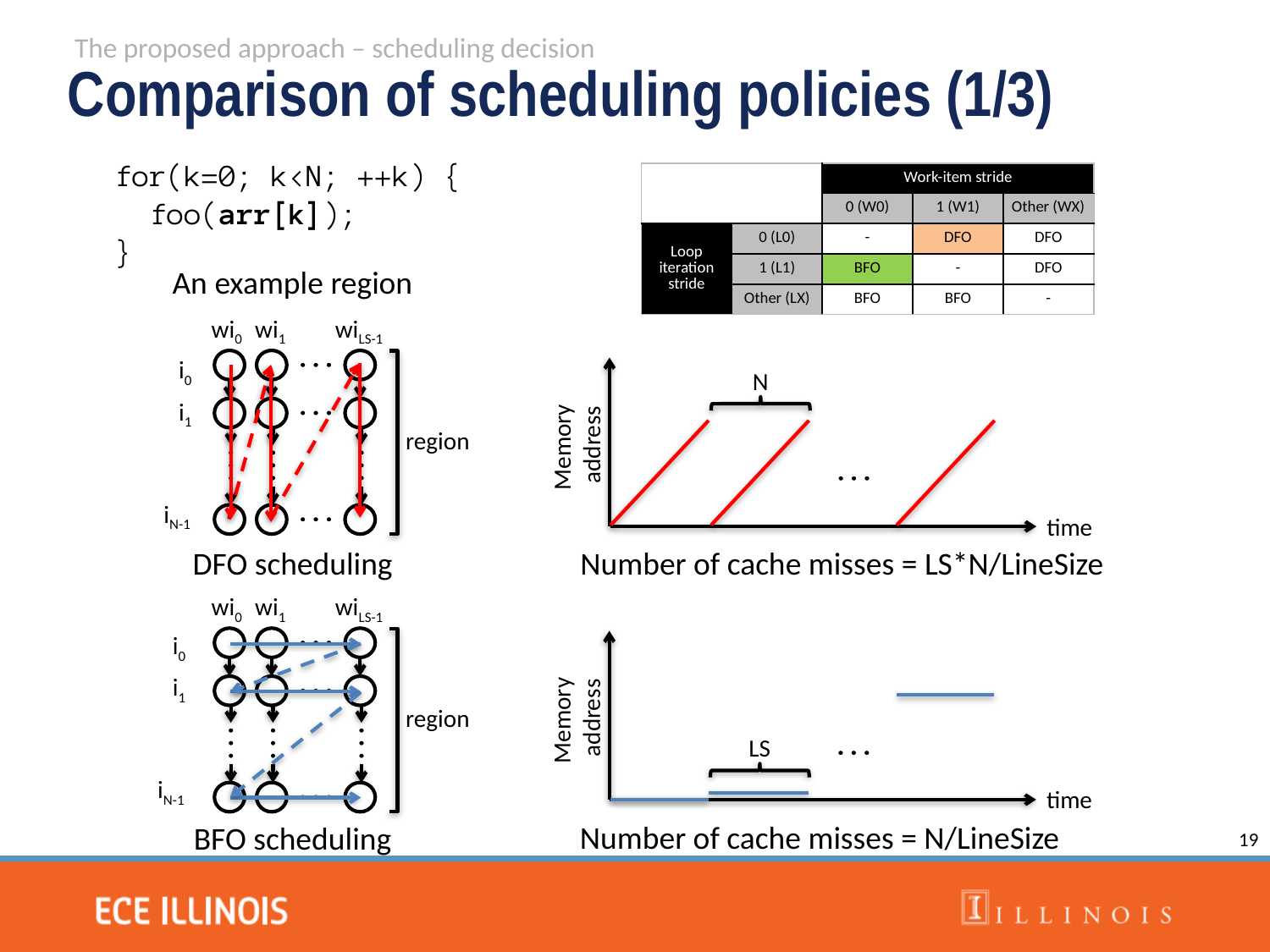

The proposed approach – scheduling decision
Comparison of scheduling policies (1/3)
for(k=0; k<N; ++k) {
  foo(arr[k]);
}
|  |  | Work-item stride |  |  |
| --- | --- | --- | --- | --- |
|  |  | 0 (W0) | 1 (W1) | Other (WX) |
| Loop iteration stride | 0 (L0) | - | DFO | DFO |
|  | 1 (L1) | BFO | - | DFO |
|  | Other (LX) | BFO | BFO | - |
An example region
wi0
wi1
wiLS-1

region

i0
Memory
 address
time

N
i1

iN-1
DFO scheduling
Number of cache misses = LS*N/LineSize
wi0
wi1
wiLS-1

region

i0
Memory
 address
time
i1

LS

iN-1
Number of cache misses = N/LineSize
BFO scheduling
19